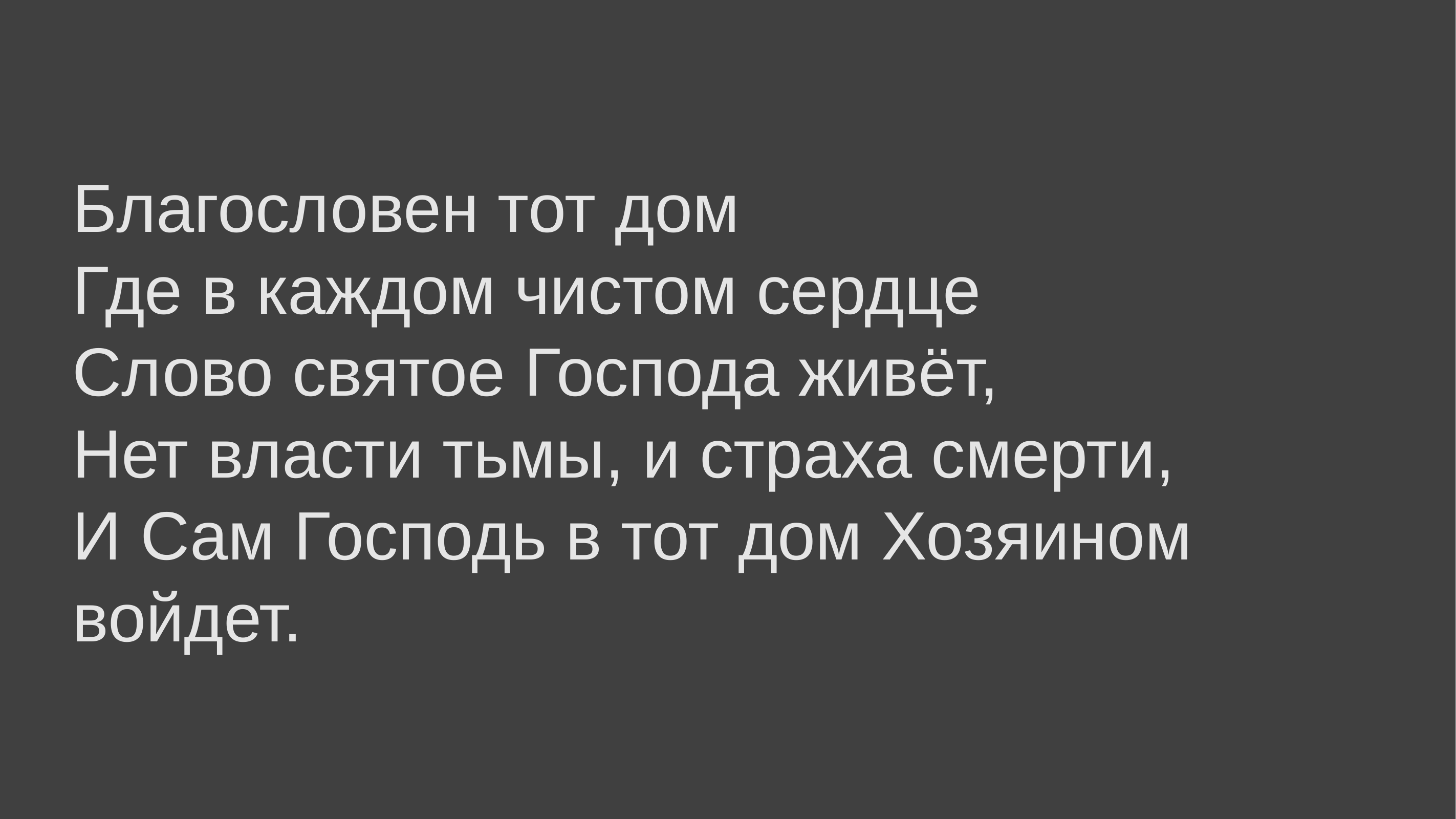

Благословен тот дом
Где в каждом чистом сердце
Слово святое Господа живёт,
Нет власти тьмы, и страха смерти,
И Сам Господь в тот дом Хозяином войдет.